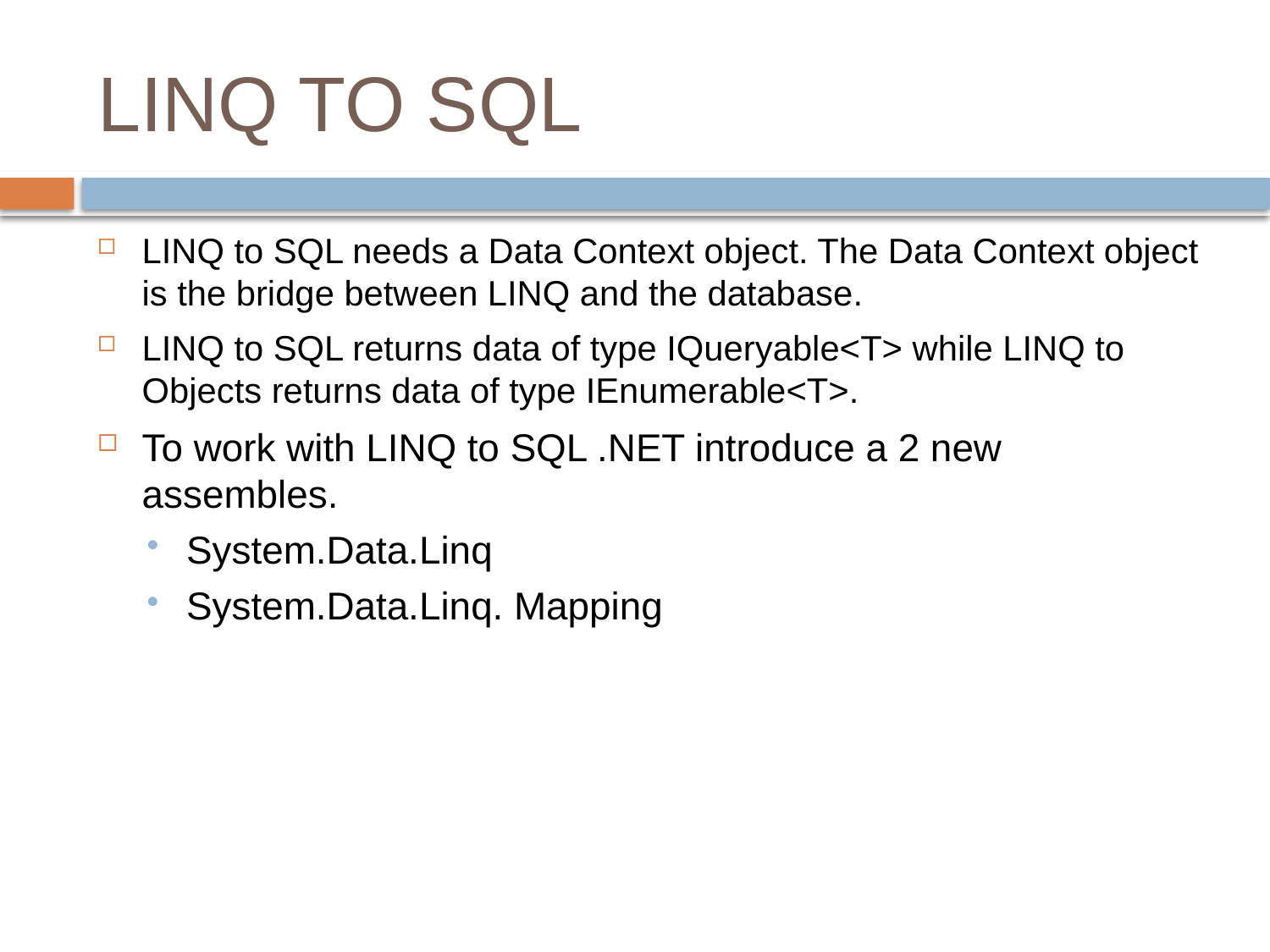

# LINQ TO SQL
LINQ to SQL needs a Data Context object. The Data Context object is the bridge between LINQ and the database.
LINQ to SQL returns data of type IQueryable<T> while LINQ to Objects returns data of type IEnumerable<T>.
To work with LINQ to SQL .NET introduce a 2 new assembles.
System.Data.Linq
System.Data.Linq. Mapping